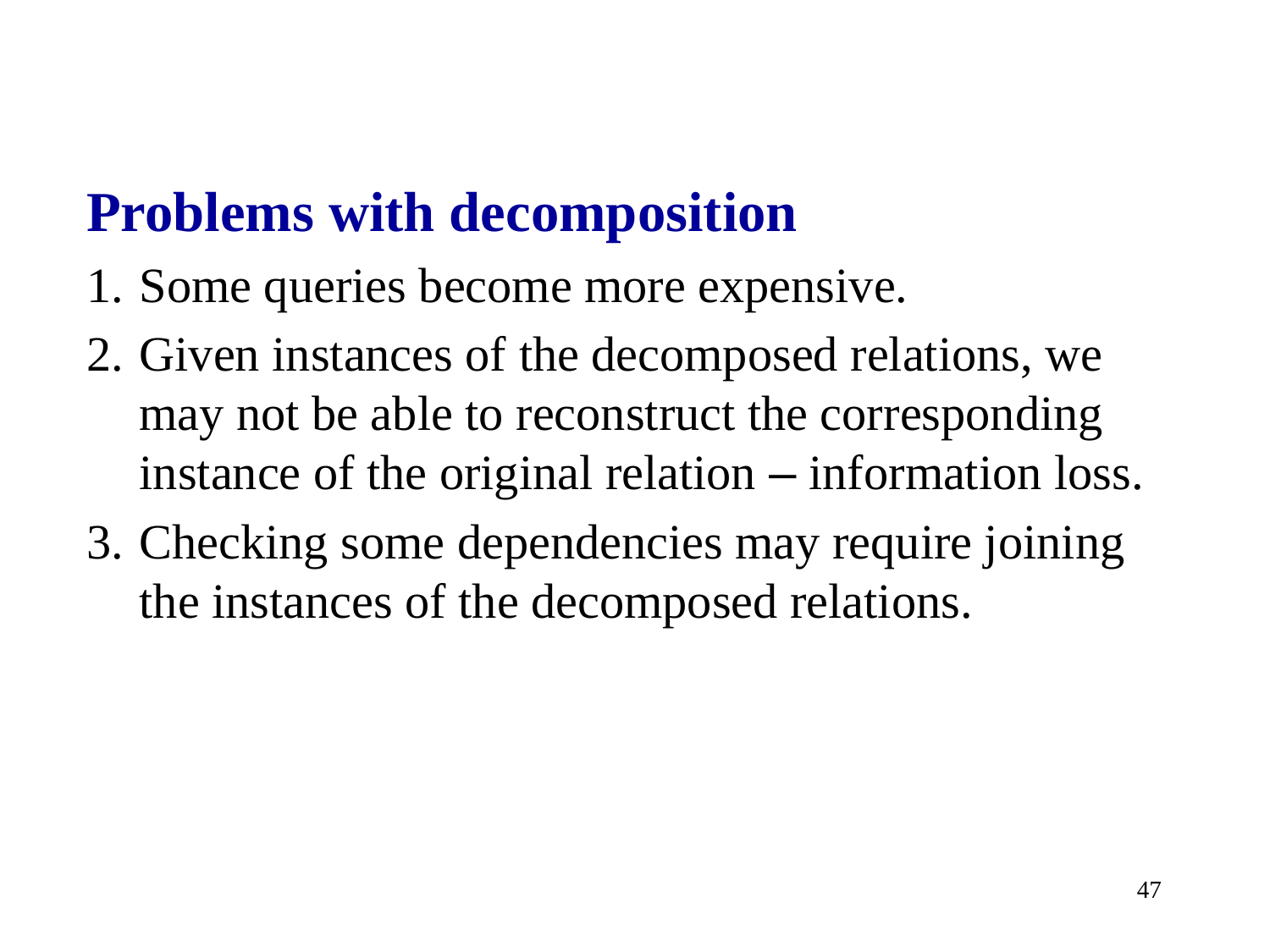

Problems with decomposition
Some queries become more expensive.
Given instances of the decomposed relations, we may not be able to reconstruct the corresponding instance of the original relation – information loss.
Checking some dependencies may require joining the instances of the decomposed relations.
47